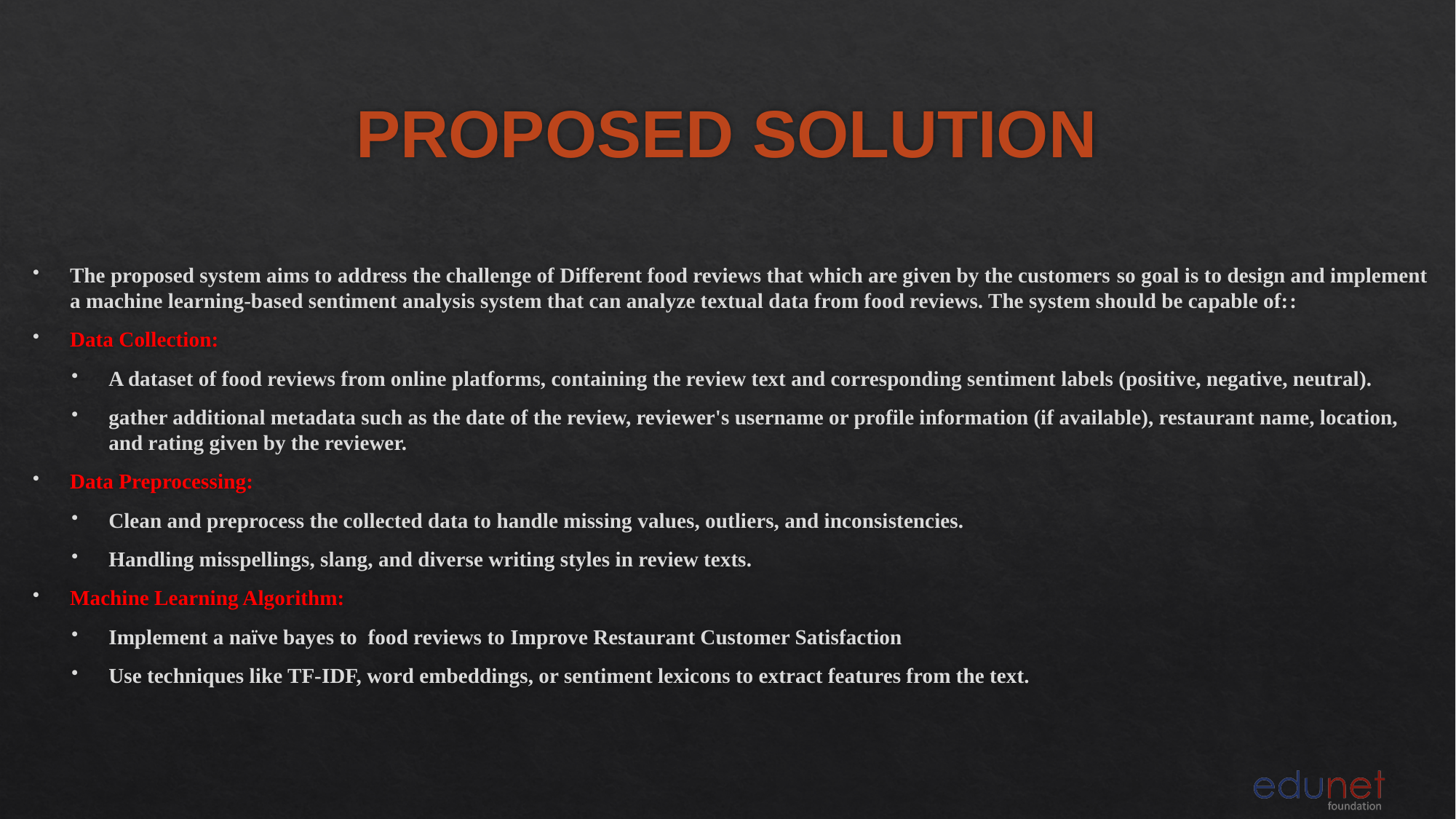

# PROPOSED SOLUTION

The proposed system aims to address the challenge of Different food reviews that which are given by the customers so goal is to design and implement a machine learning-based sentiment analysis system that can analyze textual data from food reviews. The system should be capable of::
Data Collection:
A dataset of food reviews from online platforms, containing the review text and corresponding sentiment labels (positive, negative, neutral).
gather additional metadata such as the date of the review, reviewer's username or profile information (if available), restaurant name, location, and rating given by the reviewer.
Data Preprocessing:
Clean and preprocess the collected data to handle missing values, outliers, and inconsistencies.
Handling misspellings, slang, and diverse writing styles in review texts.
Machine Learning Algorithm:
Implement a naïve bayes to  food reviews to Improve Restaurant Customer Satisfaction
Use techniques like TF-IDF, word embeddings, or sentiment lexicons to extract features from the text.